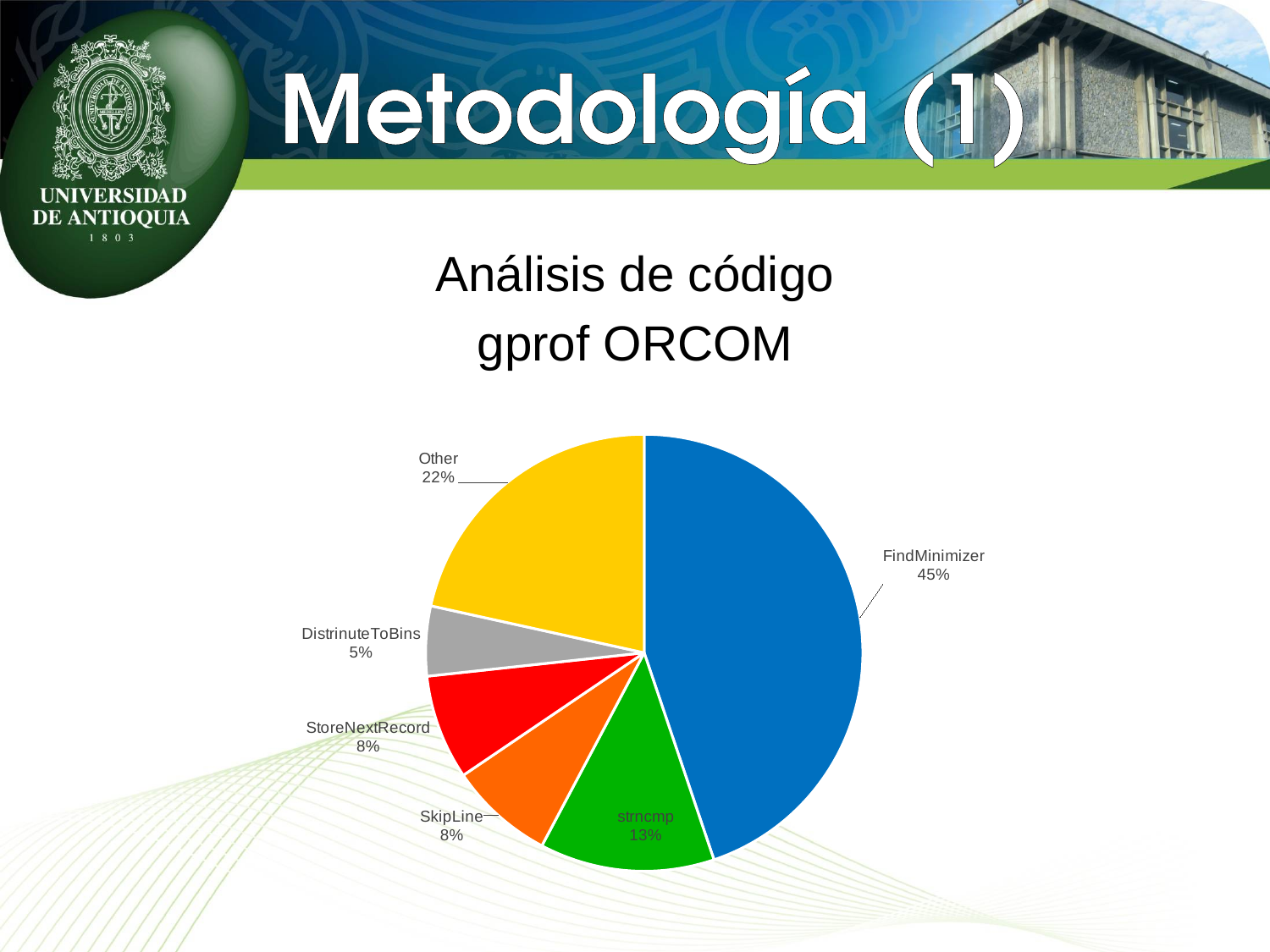

# Metodología (1)
Análisis de código
gprof ORCOM

### Chart

| Category |  |
|---|---|
| FindMinimizer | 44.83 |
| strncmp | 12.93 |
| SkipLine | 7.76 |
| StoreNextRecord | 7.76 |
| DistrinuteToBins | 5.17 |
| Other | 21.550000000000004 |